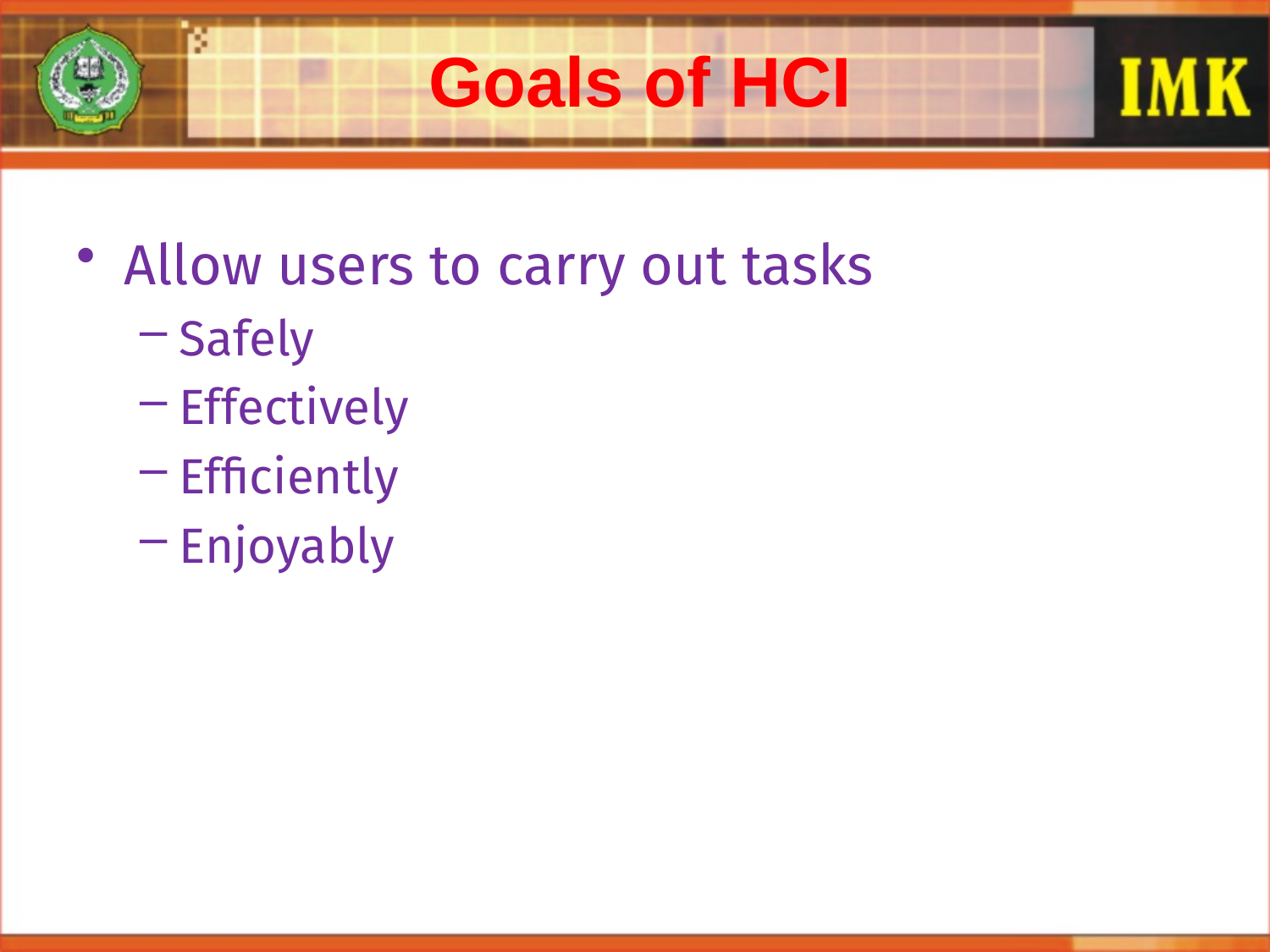

Goals of HCI
Allow users to carry out tasks
Safely
Effectively
Efficiently
Enjoyably